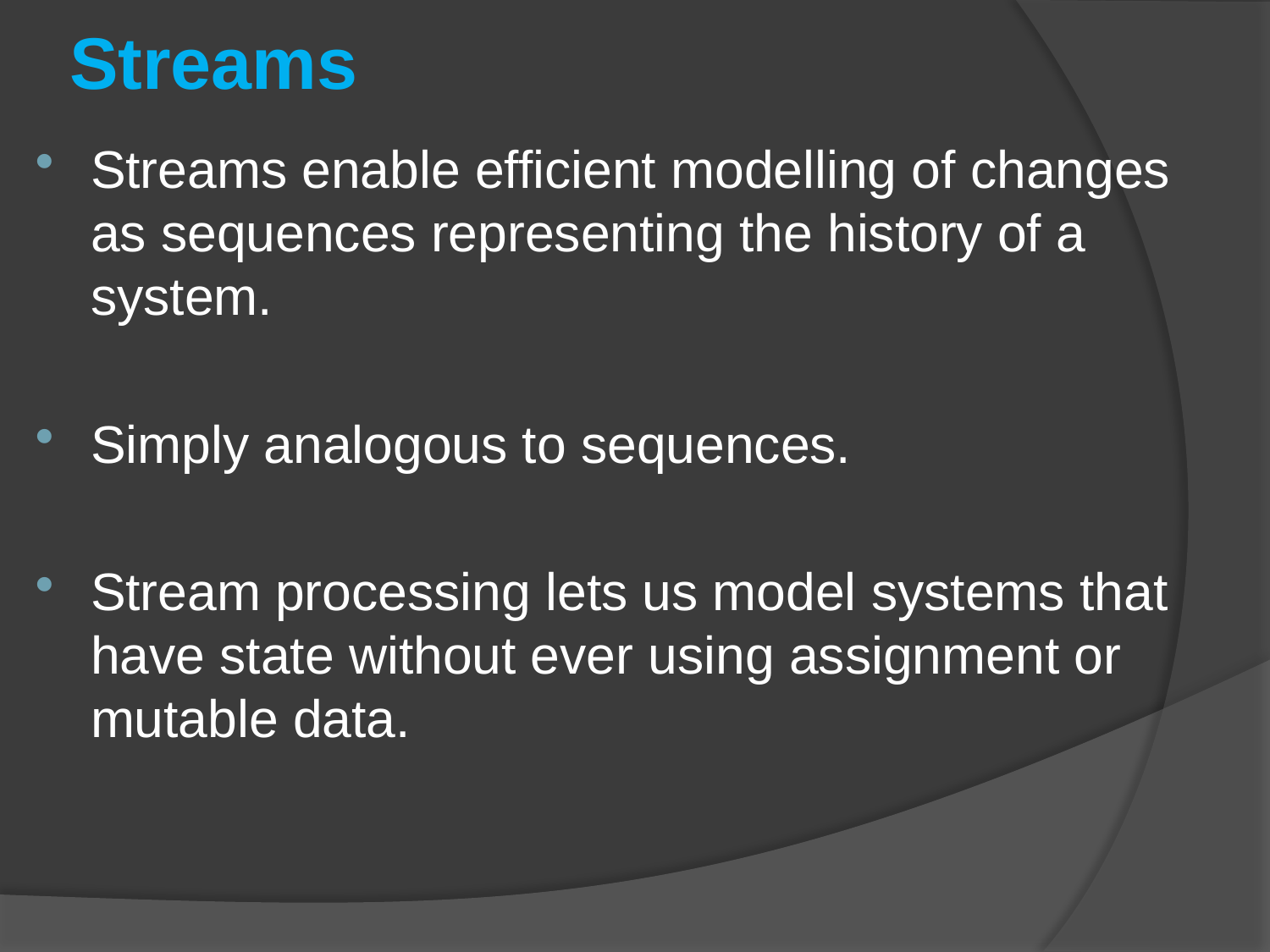

# Streams
Streams enable efficient modelling of changes as sequences representing the history of a system.

Simply analogous to sequences.

Stream processing lets us model systems that have state without ever using assignment or mutable data.